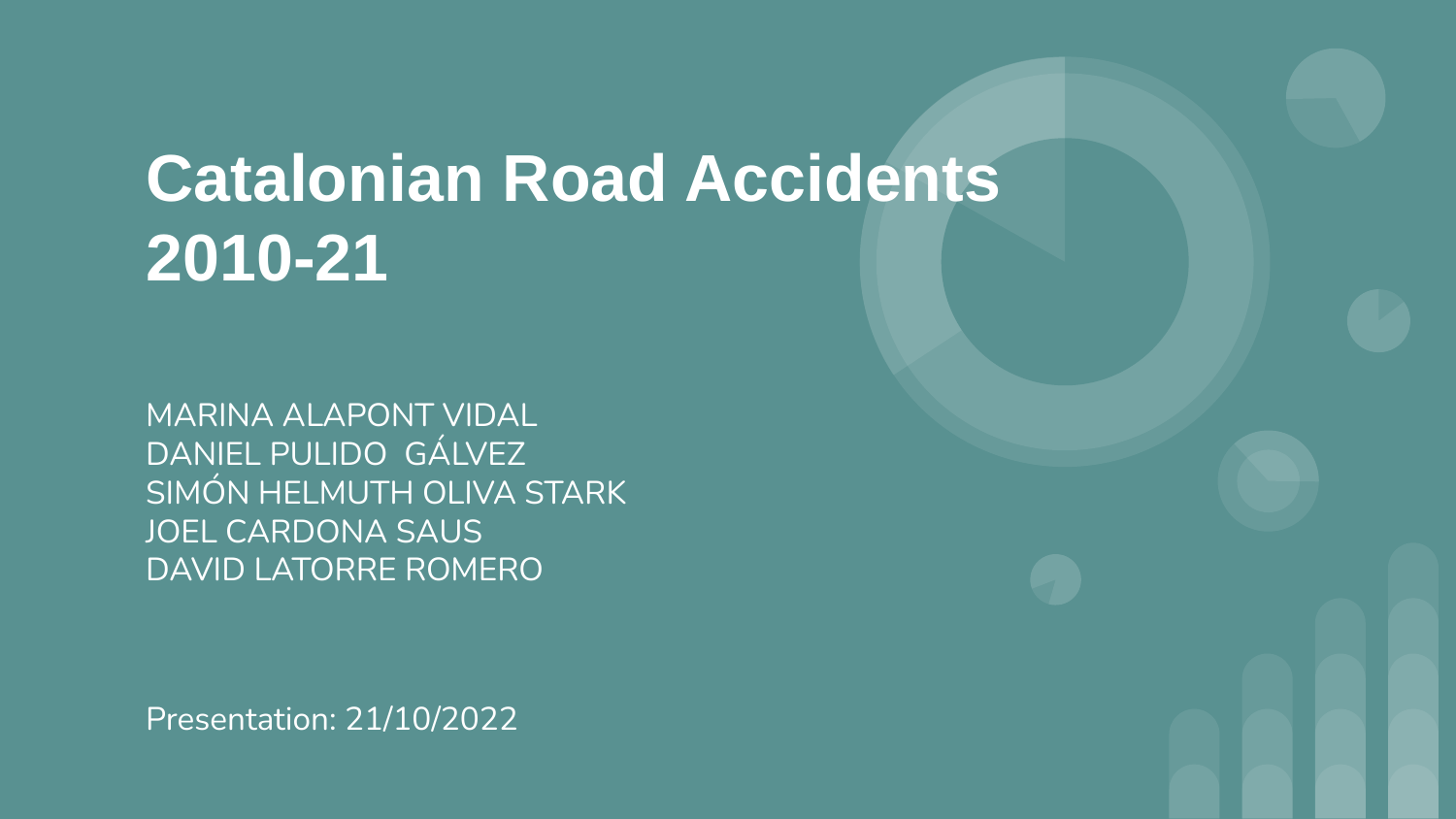

# Catalonian Road Accidents
2010-21
MARINA ALAPONT VIDAL
DANIEL PULIDO  GÁLVEZ
SIMÓN HELMUTH OLIVA STARK
JOEL CARDONA SAUS
DAVID LATORRE ROMERO
Presentation: 21/10/2022